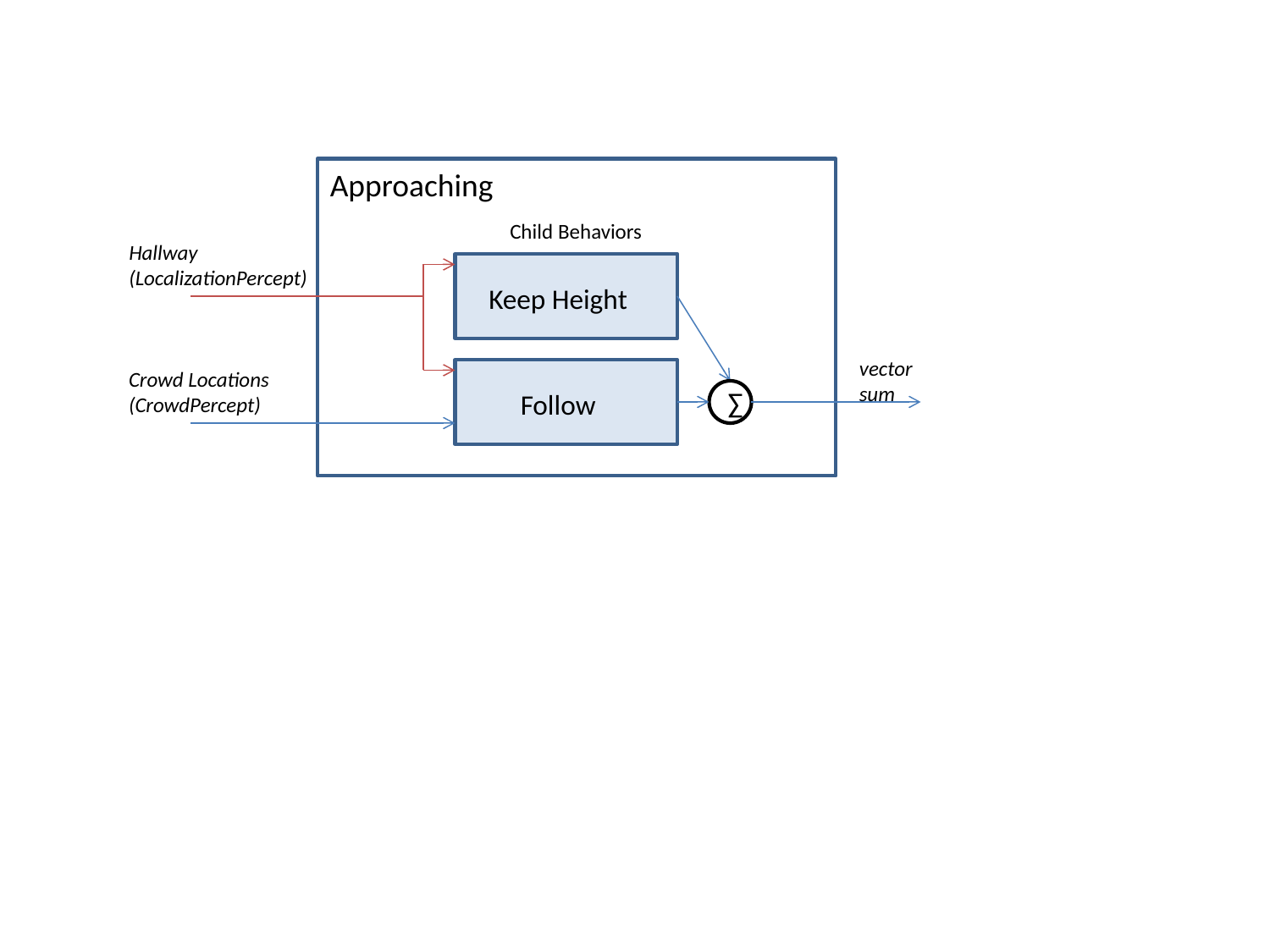

Approaching
Child Behaviors
Hallway
(LocalizationPercept)

Keep Height
vector sum
Crowd Locations
(CrowdPercept)

Follow
∑